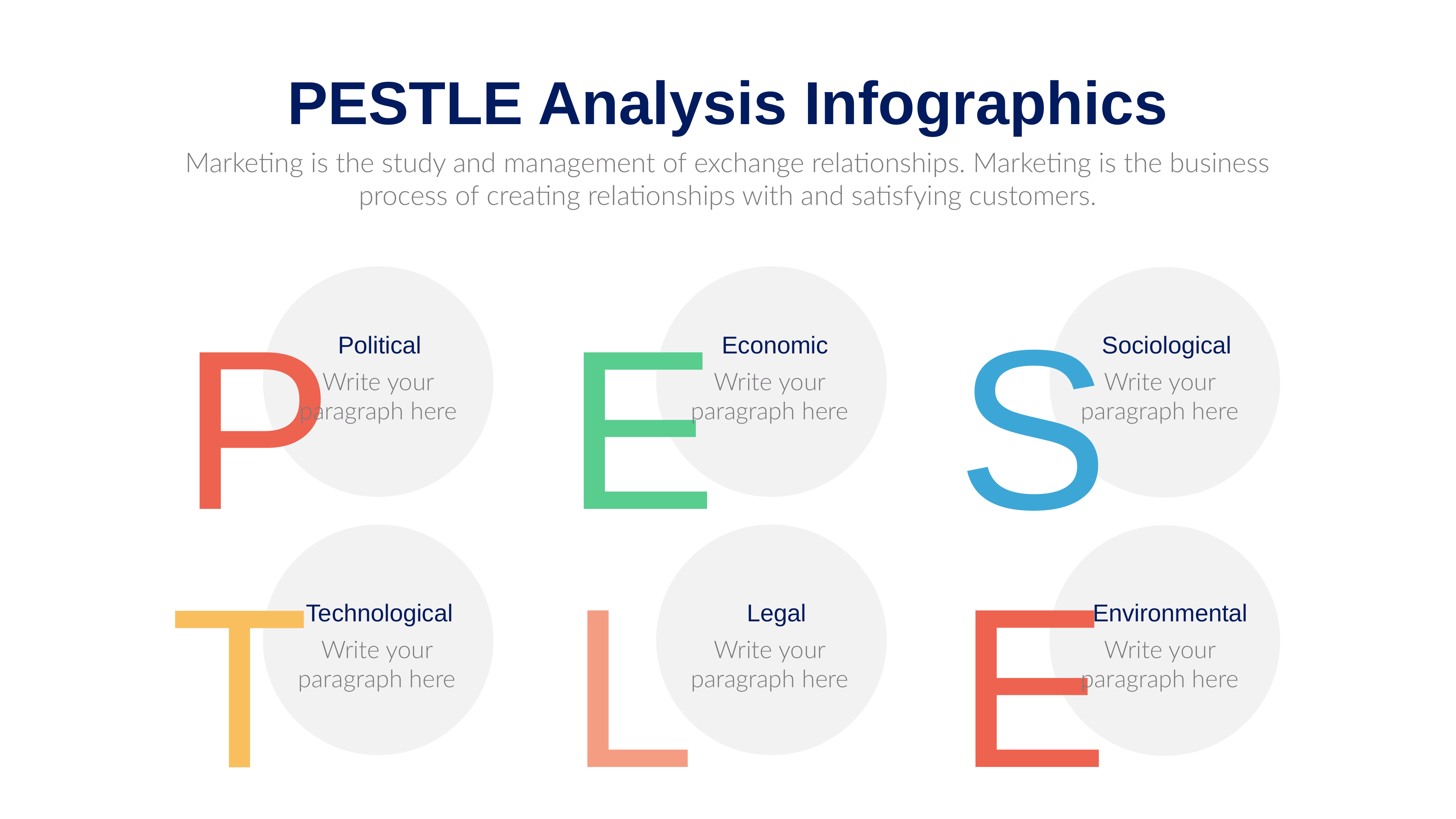

PESTLE Analysis Infographics
Marketing is the study and management of exchange relationships. Marketing is the business process of creating relationships with and satisfying customers.

S
E
P
Political
Economic
Sociological
Write your paragraph here
Write your paragraph here
Write your paragraph here

E
L
T
Technological
Legal
Environmental
Write your paragraph here
Write your paragraph here
Write your paragraph here